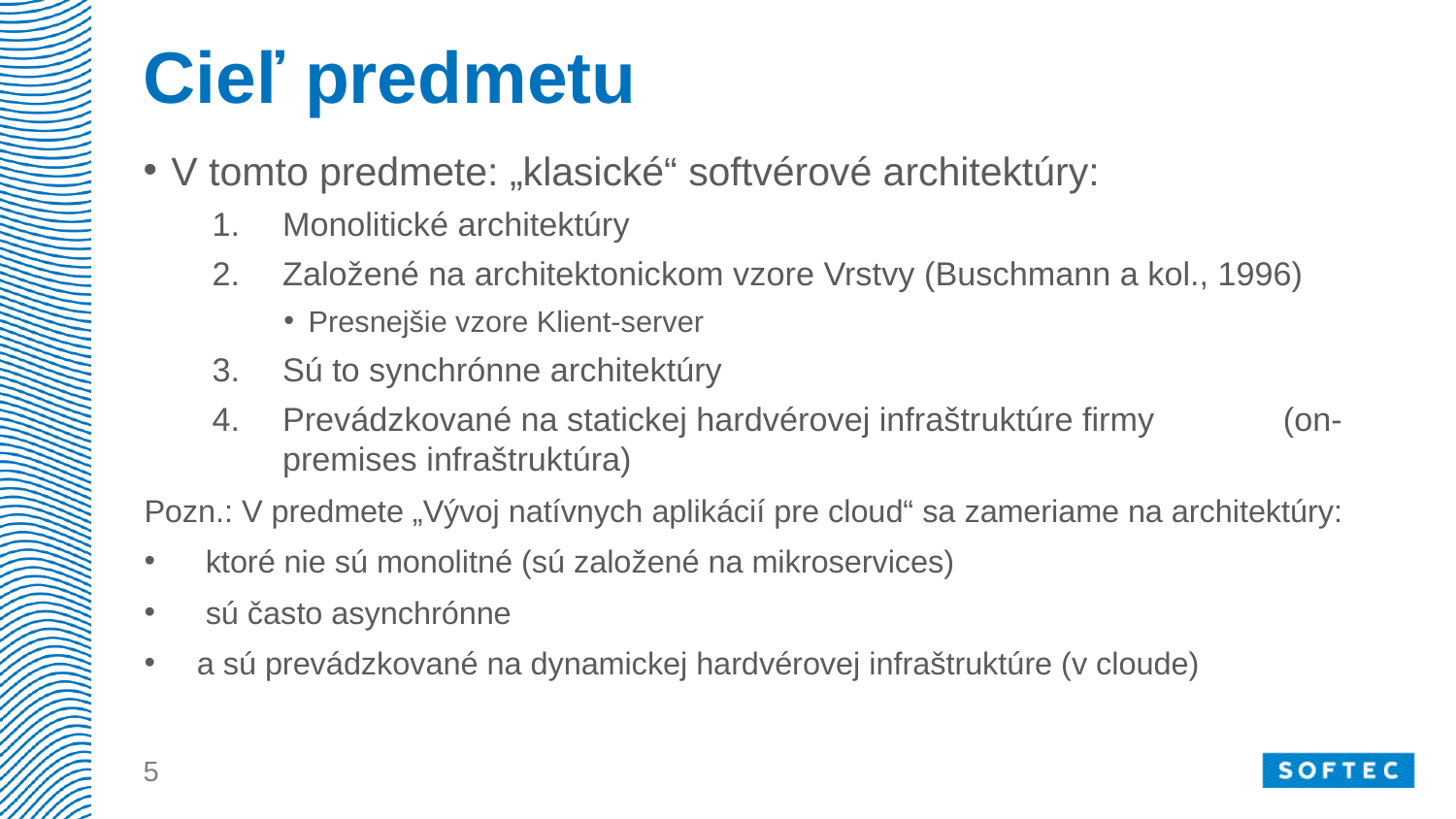

# Cieľ predmetu
V tomto predmete: „klasické“ softvérové architektúry:
Monolitické architektúry
Založené na architektonickom vzore Vrstvy (Buschmann a kol., 1996)
Presnejšie vzore Klient-server
Sú to synchrónne architektúry
Prevádzkované na statickej hardvérovej infraštruktúre firmy              (on-premises infraštruktúra)
Pozn.: V predmete „Vývoj natívnych aplikácií pre cloud“ sa zameriame na architektúry:
 ktoré nie sú monolitné (sú založené na mikroservices)
 sú často asynchrónne
a sú prevádzkované na dynamickej hardvérovej infraštruktúre (v cloude)